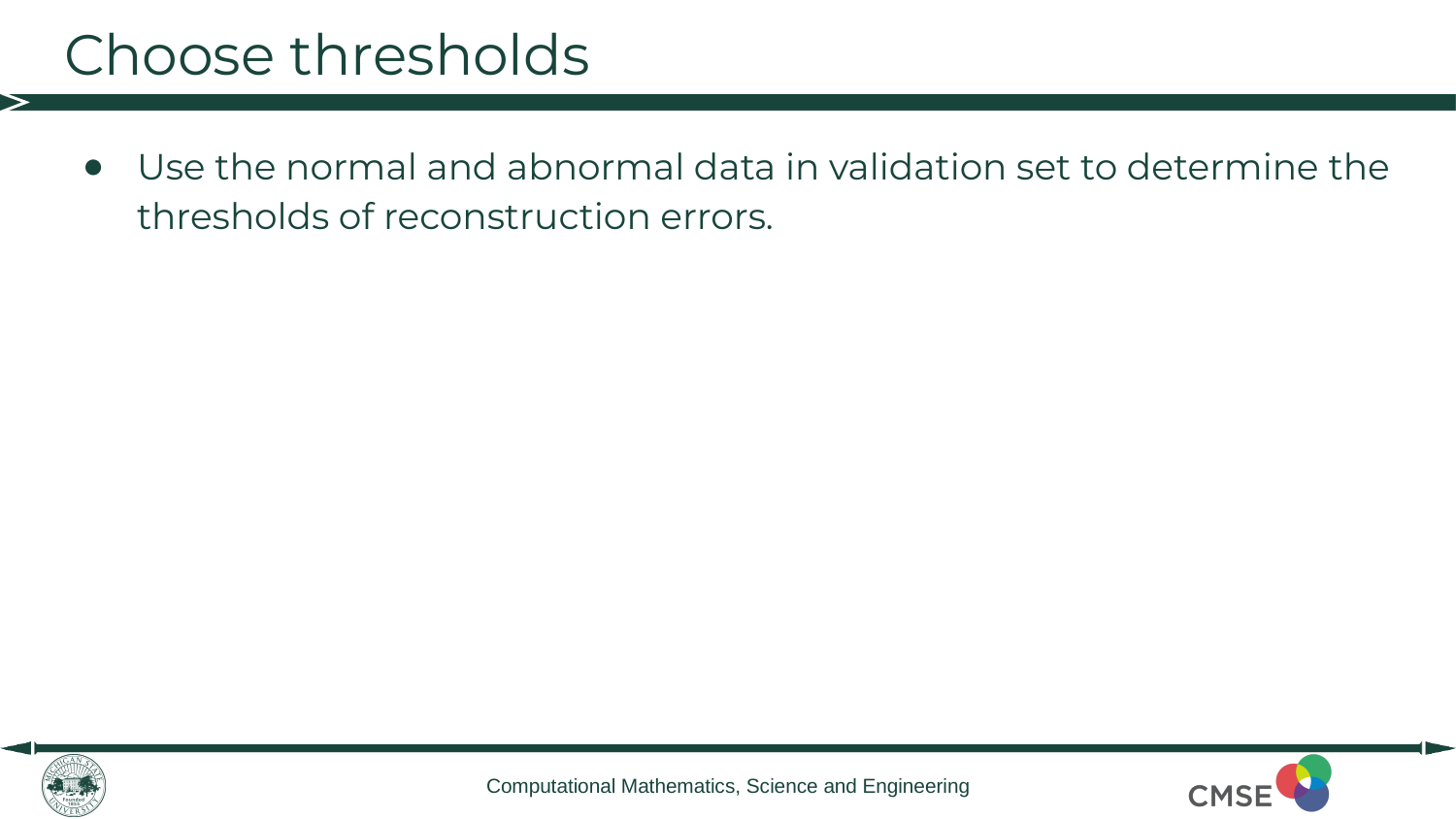

# Choose thresholds
Use the normal and abnormal data in validation set to determine the thresholds of reconstruction errors.
43